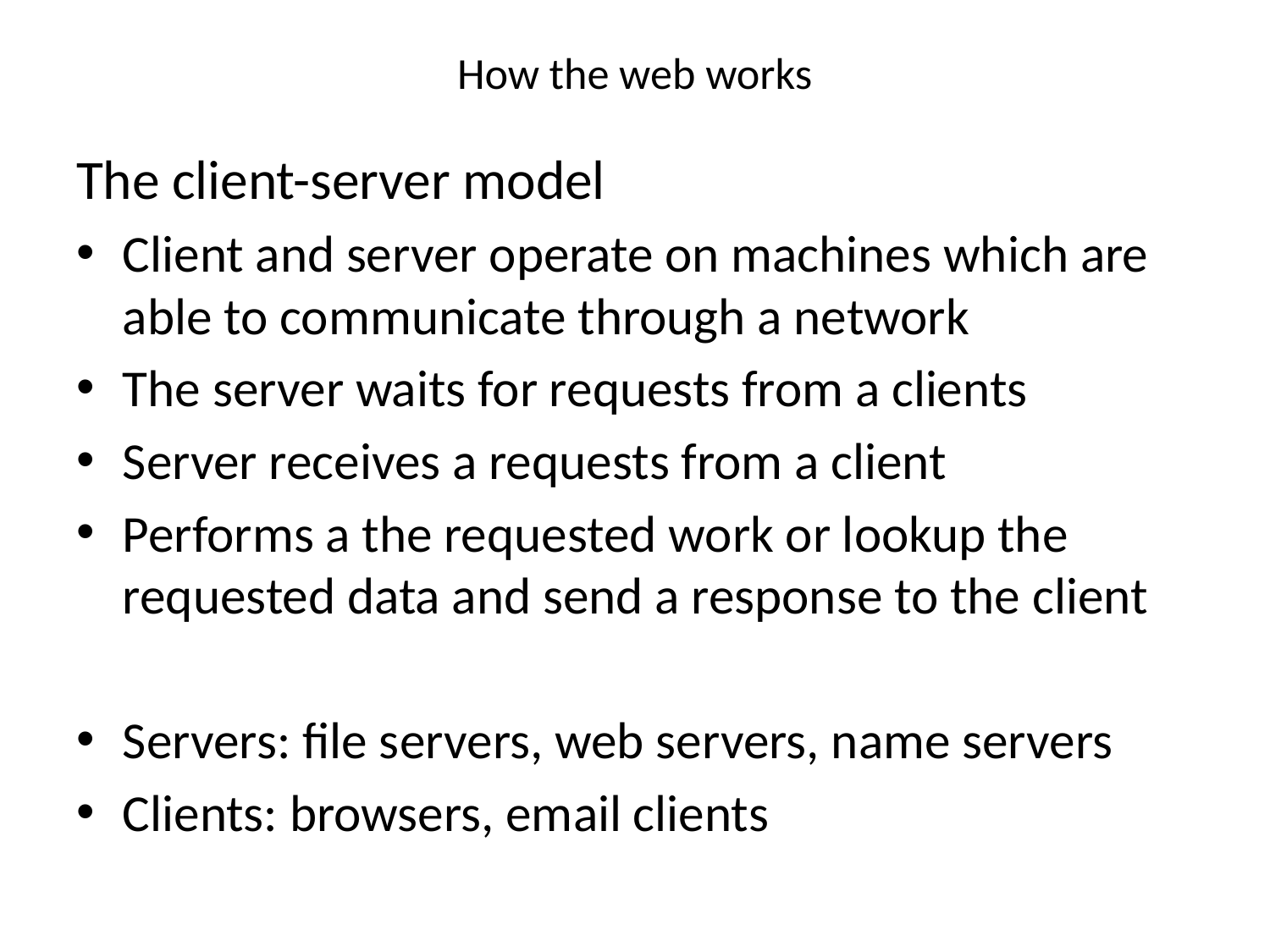

# How the web works
The client-server model
Client and server operate on machines which are able to communicate through a network
The server waits for requests from a clients
Server receives a requests from a client
Performs a the requested work or lookup the requested data and send a response to the client

Servers: file servers, web servers, name servers
Clients: browsers, email clients